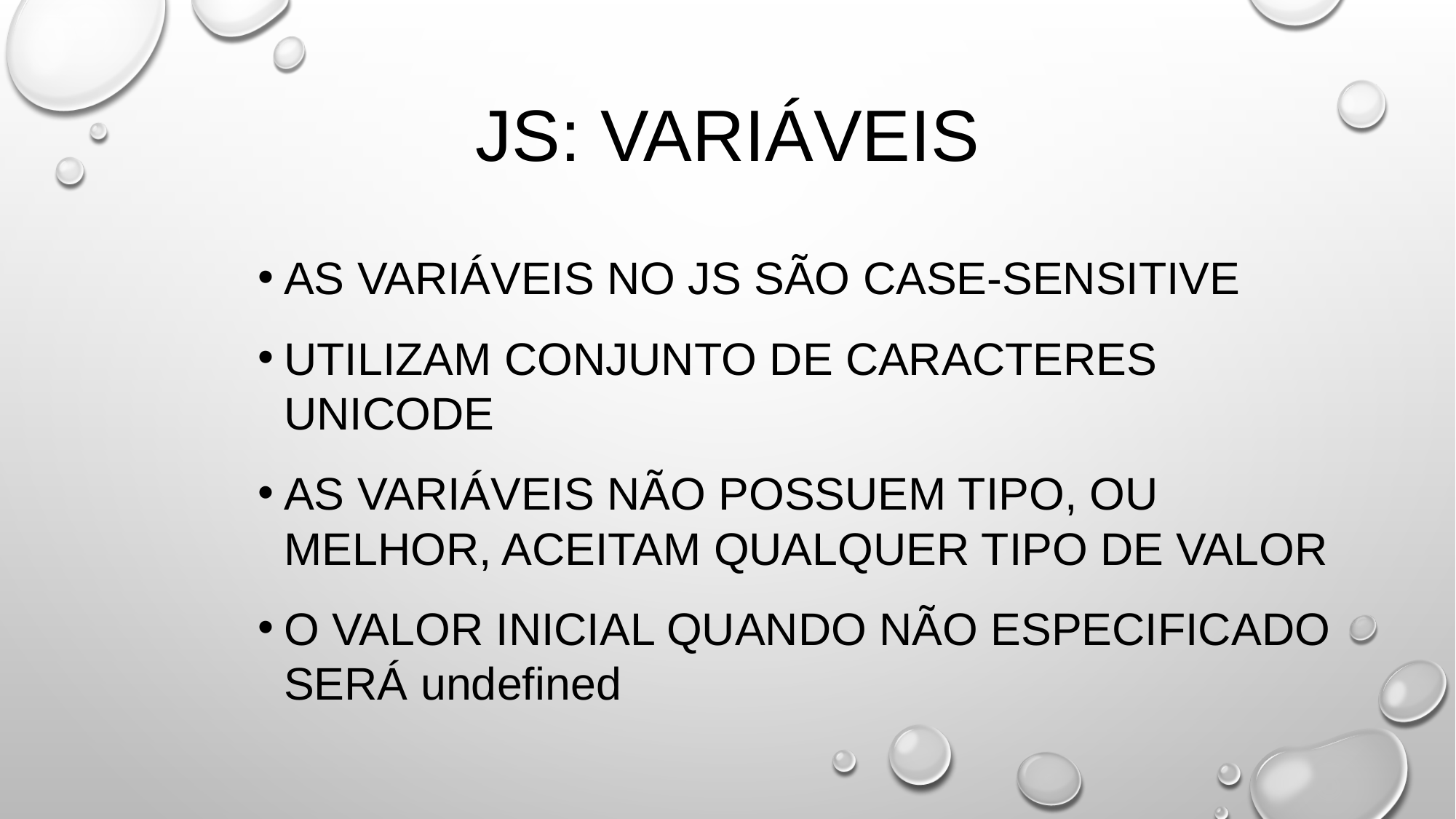

# Js: variáveis
As variáveis no js são case-sensitive
Utilizam conjunto de caracteres unicode
As variáveis não possuem tipo, ou melhor, aceitam qualquer tipo de valor
O valor inicial quando não especificado será undefined